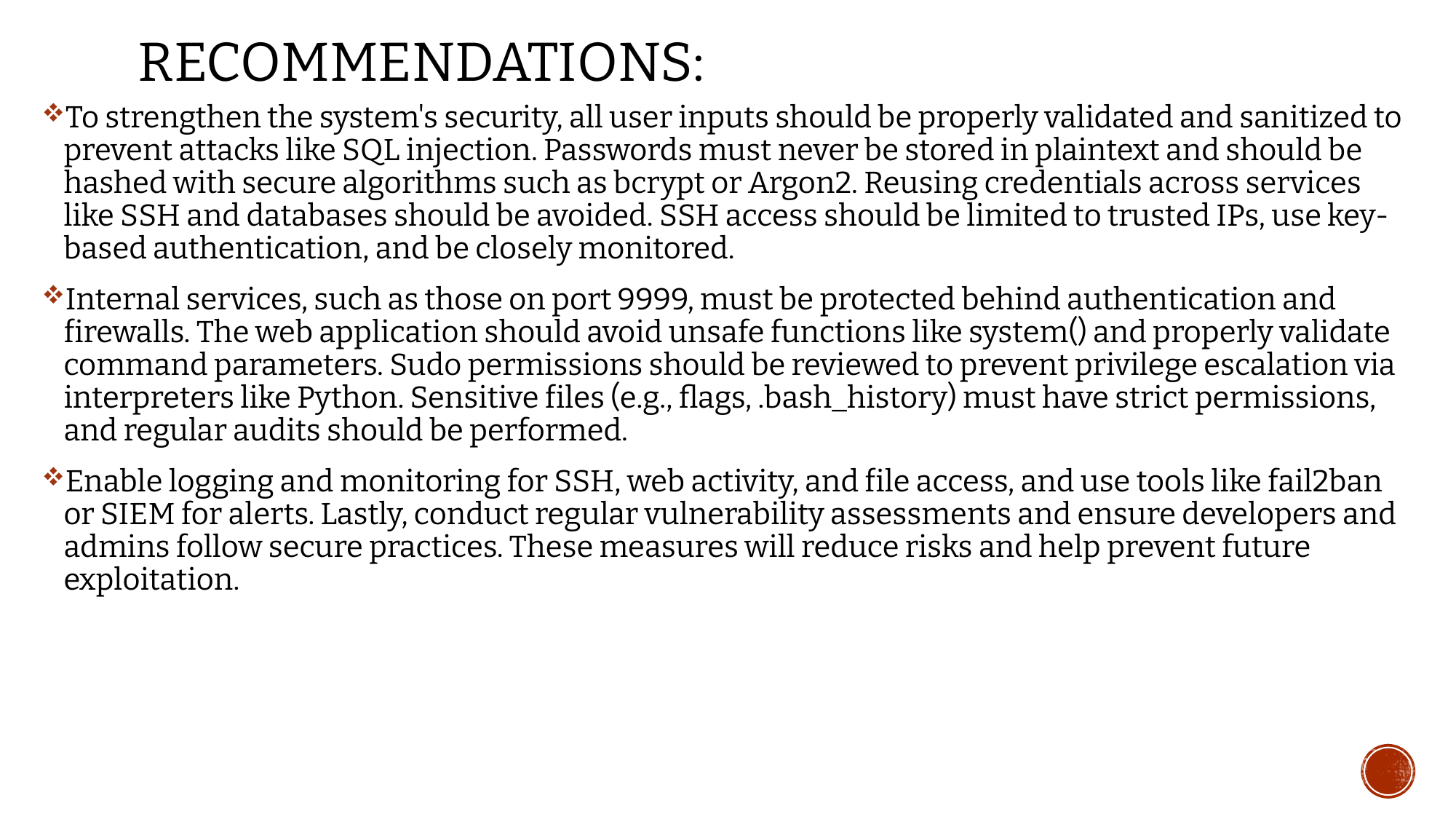

# Recommendations:
To strengthen the system's security, all user inputs should be properly validated and sanitized to prevent attacks like SQL injection. Passwords must never be stored in plaintext and should be hashed with secure algorithms such as bcrypt or Argon2. Reusing credentials across services like SSH and databases should be avoided. SSH access should be limited to trusted IPs, use key-based authentication, and be closely monitored.
Internal services, such as those on port 9999, must be protected behind authentication and firewalls. The web application should avoid unsafe functions like system() and properly validate command parameters. Sudo permissions should be reviewed to prevent privilege escalation via interpreters like Python. Sensitive files (e.g., flags, .bash_history) must have strict permissions, and regular audits should be performed.
Enable logging and monitoring for SSH, web activity, and file access, and use tools like fail2ban or SIEM for alerts. Lastly, conduct regular vulnerability assessments and ensure developers and admins follow secure practices. These measures will reduce risks and help prevent future exploitation.